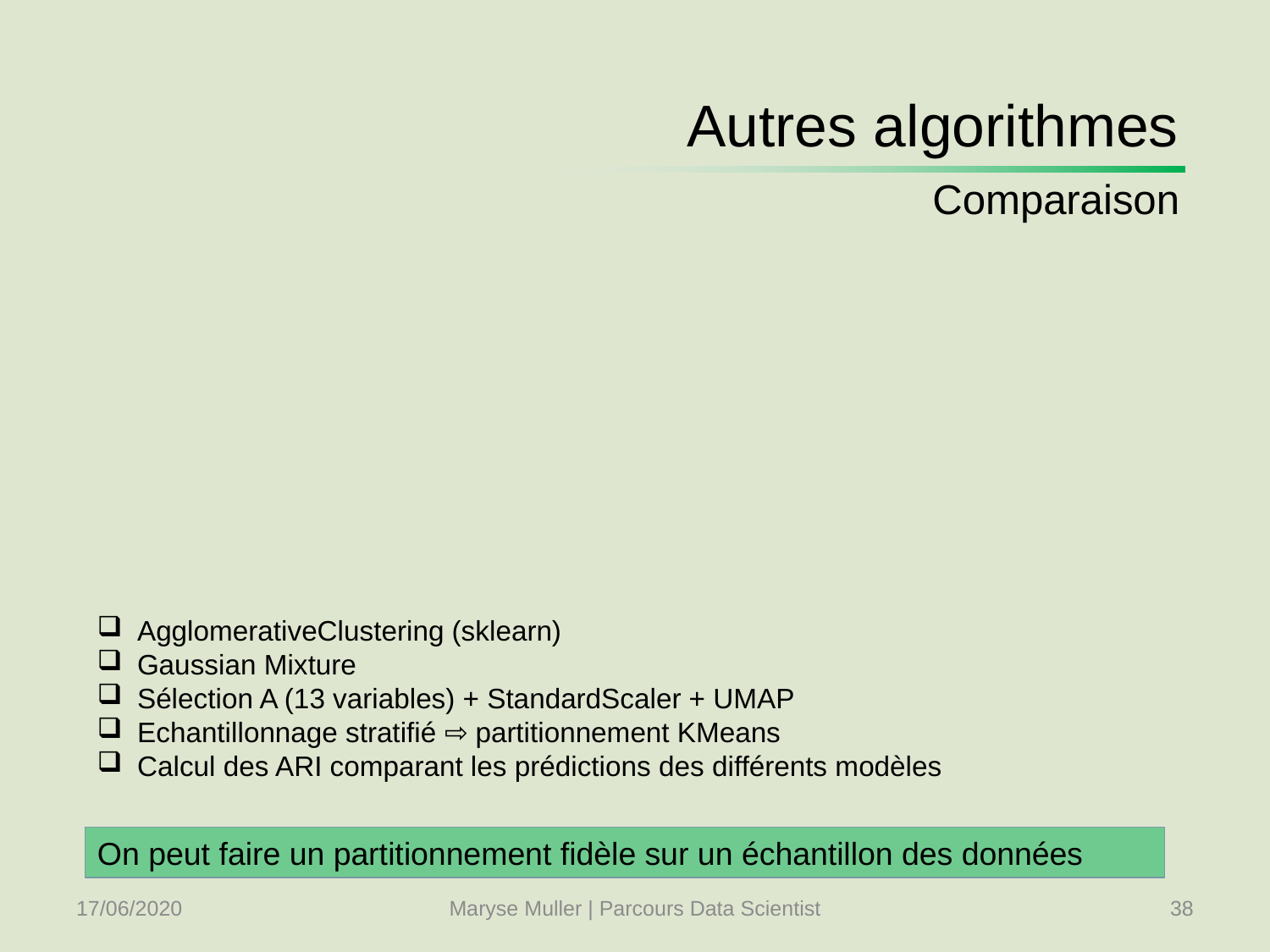

# Autres algorithmes Comparaison

AgglomerativeClustering (sklearn)
Gaussian Mixture
Sélection A (13 variables) + StandardScaler + UMAP
Echantillonnage stratifié ⇨ partitionnement KMeans
Calcul des ARI comparant les prédictions des différents modèles
On peut faire un partitionnement fidèle sur un échantillon des données
17/06/2020
Maryse Muller | Parcours Data Scientist
38